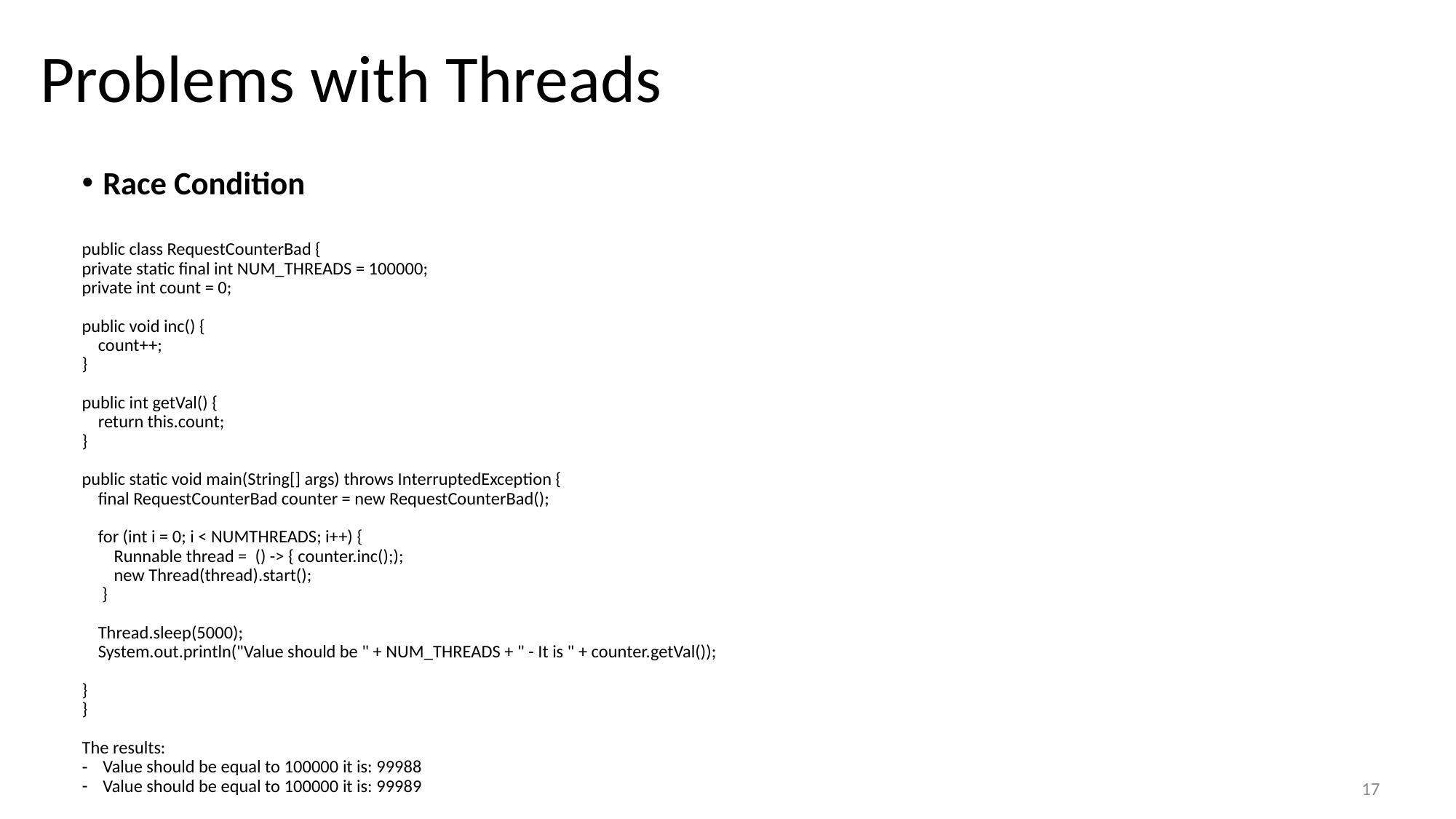

# Problems with Threads
Race Condition

public class RequestCounterBad {
	private static final int NUM_THREADS = 100000;
	private int count = 0;

	public void inc() {
	    count++;
	}

	public int getVal() {
	    return this.count;
	}

	public static void main(String[] args) throws InterruptedException {
	    final RequestCounterBad counter = new RequestCounterBad();

	    for (int i = 0; i < NUMTHREADS; i++) {
	        Runnable thread =  () -> { counter.inc(););
	        new Thread(thread).start();
	     }

	    Thread.sleep(5000);
	    System.out.println("Value should be " + NUM_THREADS + " - It is " + counter.getVal());

	}
}

The results:
Value should be equal to 100000 it is: 99988
Value should be equal to 100000 it is: 99989